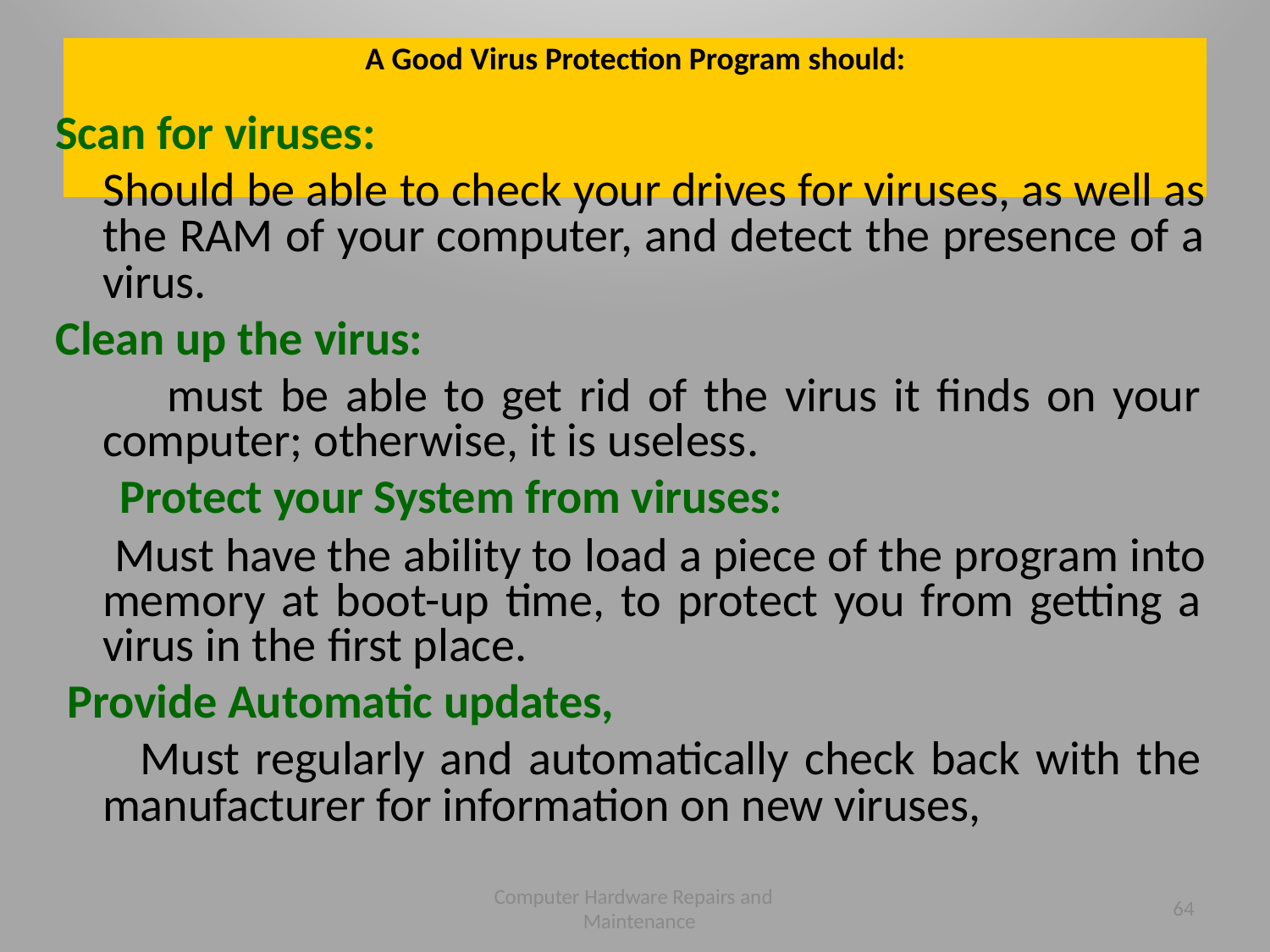

# A Good Virus Protection Program should:
Scan for viruses:
Should be able to check your drives for viruses, as well as  the RAM of your computer, and detect the presence of a  virus.
Clean up the virus:
must be able to get rid of the virus it finds on your  computer; otherwise, it is useless.
Protect your System from viruses:
Must have the ability to load a piece of the program into  memory at boot-up time, to protect you from getting a  virus in the first place.
Provide Automatic updates,
Must regularly and automatically check back with the  manufacturer for information on new viruses,
Computer Hardware Repairs and  Maintenance
64